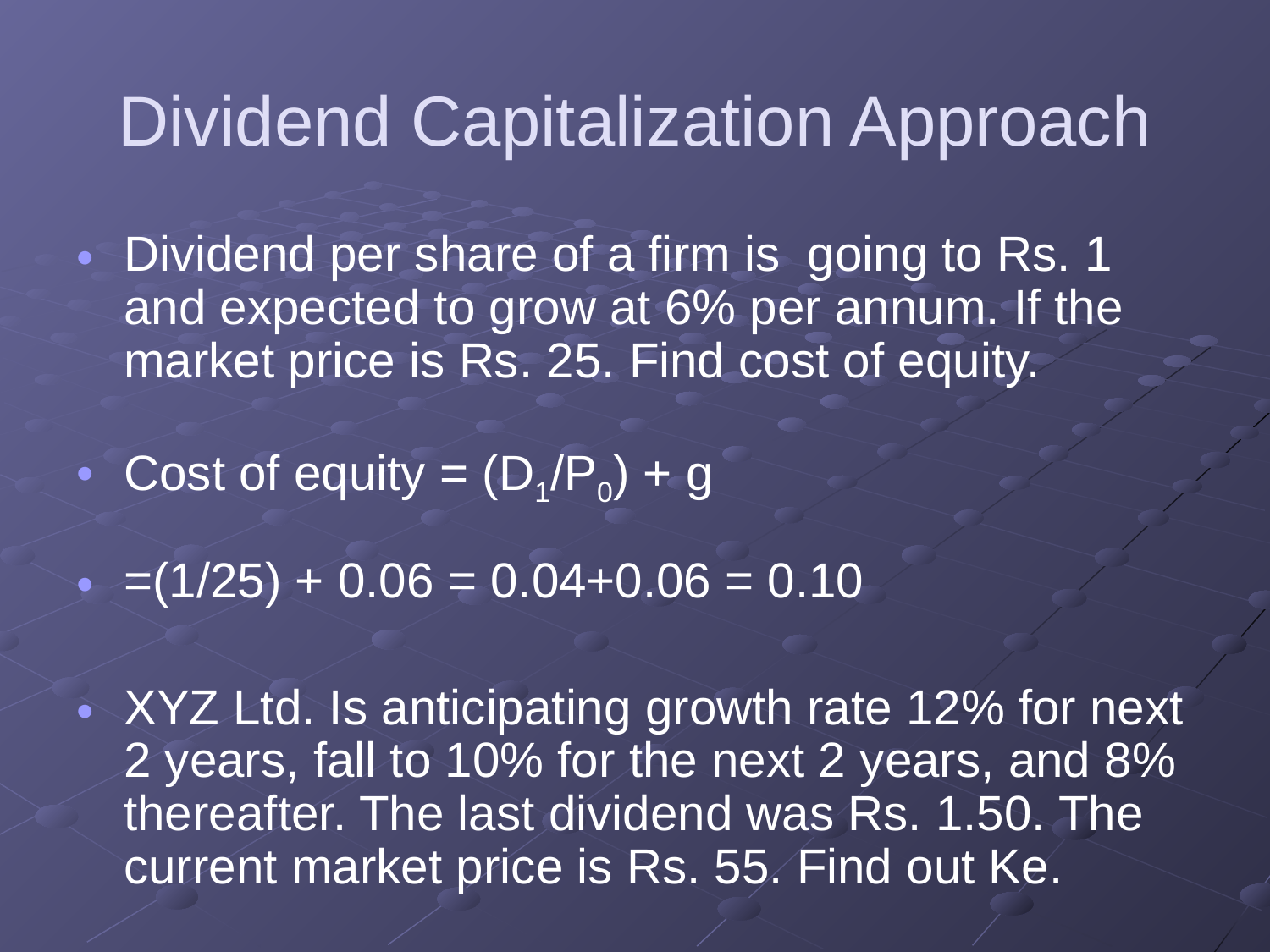

# Dividend Capitalization Approach
Dividend per share of a firm is  going to Rs. 1 and expected to grow at 6% per annum. If the market price is Rs. 25. Find cost of equity.

Cost of equity = (D1/P0) + g

=(1/25) + 0.06 = 0.04+0.06 = 0.10

XYZ Ltd. Is anticipating growth rate 12% for next 2 years, fall to 10% for the next 2 years, and 8% thereafter. The last dividend was Rs. 1.50. The current market price is Rs. 55. Find out Ke.